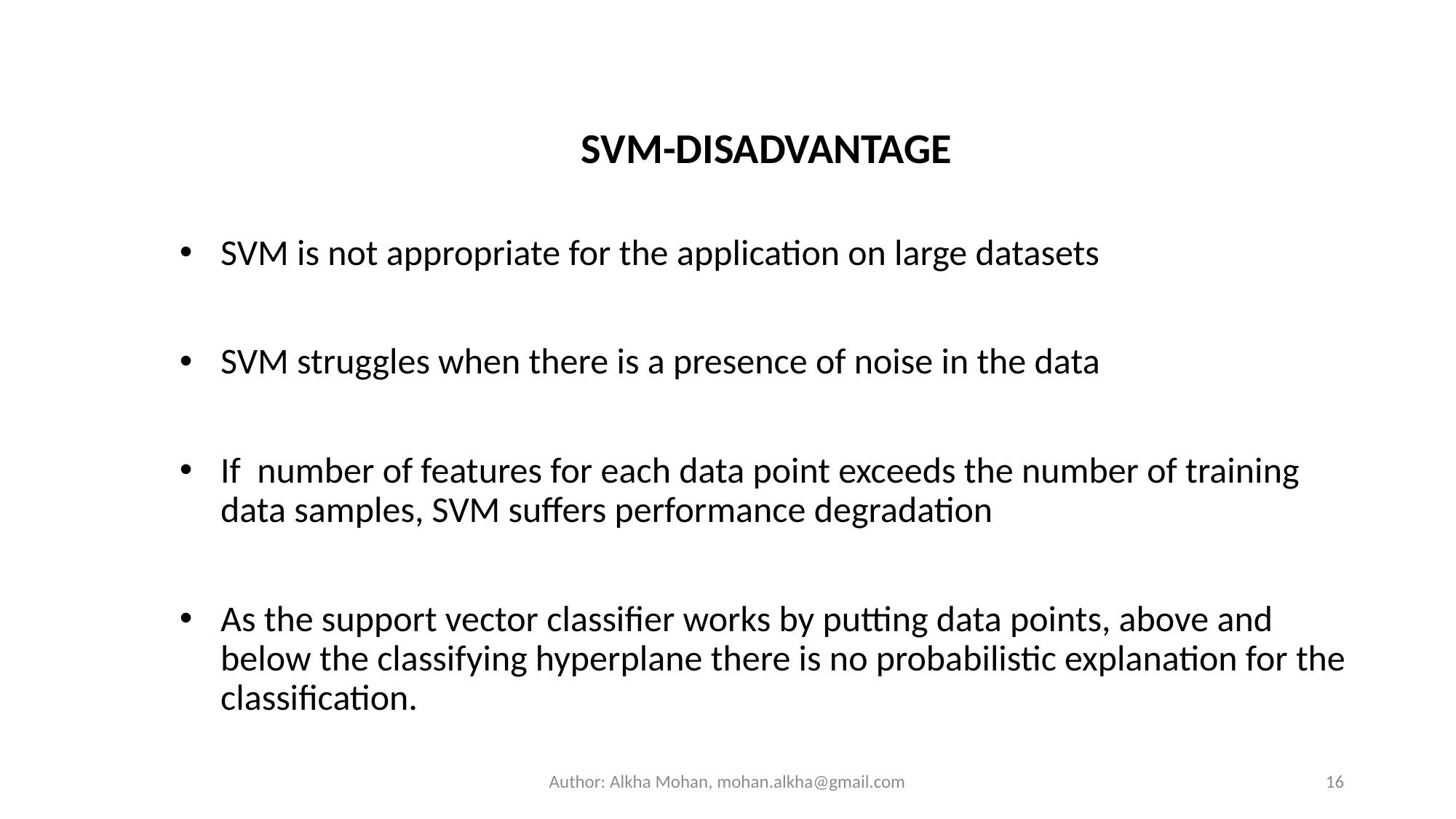

SVM-DISADVANTAGE
SVM is not appropriate for the application on large datasets

SVM struggles when there is a presence of noise in the data

If  number of features for each data point exceeds the number of training data samples, SVM suffers performance degradation

As the support vector classifier works by putting data points, above and below the classifying hyperplane there is no probabilistic explanation for the classification.
Author: Alkha Mohan, mohan.alkha@gmail.com
16